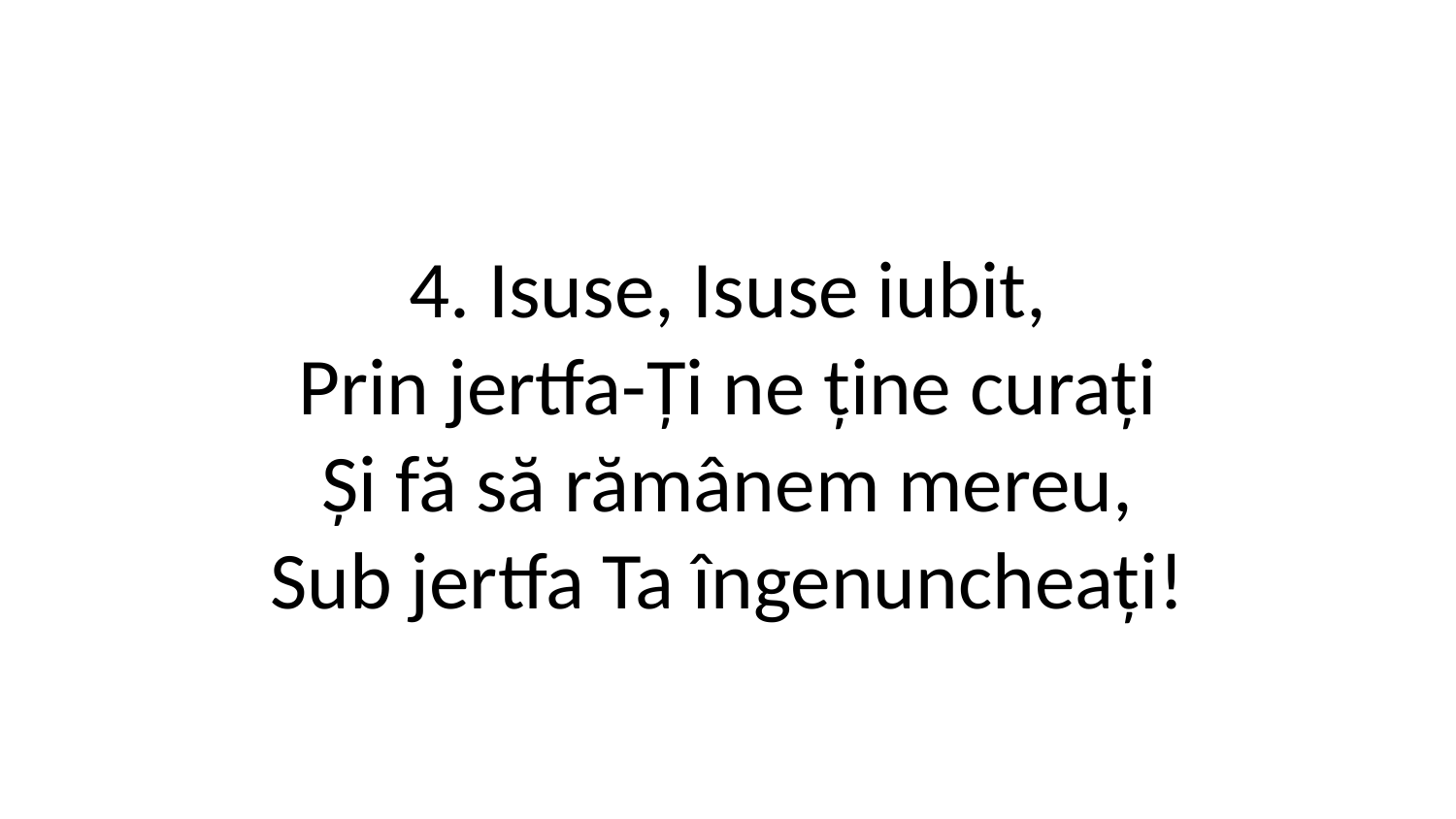

4. Isuse, Isuse iubit,
Prin jertfa-Ți ne ține curați
Și fă să rămânem mereu,
Sub jertfa Ta îngenuncheați!